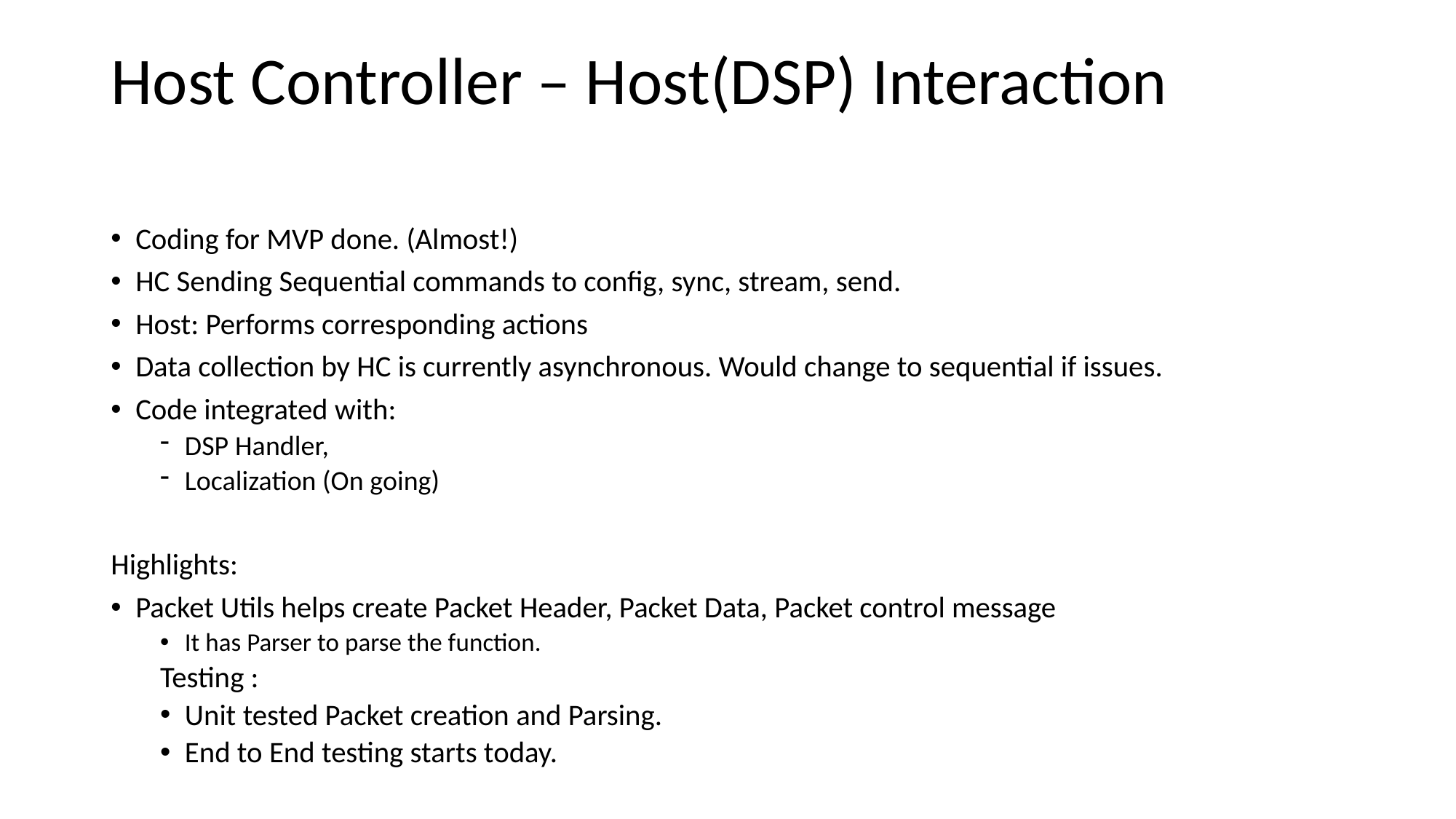

# Host Controller – Host(DSP) Interaction
Coding for MVP done. (Almost!)
HC Sending Sequential commands to config, sync, stream, send.
Host: Performs corresponding actions
Data collection by HC is currently asynchronous. Would change to sequential if issues.
Code integrated with:
DSP Handler,
Localization (On going)

Highlights:
Packet Utils helps create Packet Header, Packet Data, Packet control message
It has Parser to parse the function.
Testing :
Unit tested Packet creation and Parsing.
End to End testing starts today.